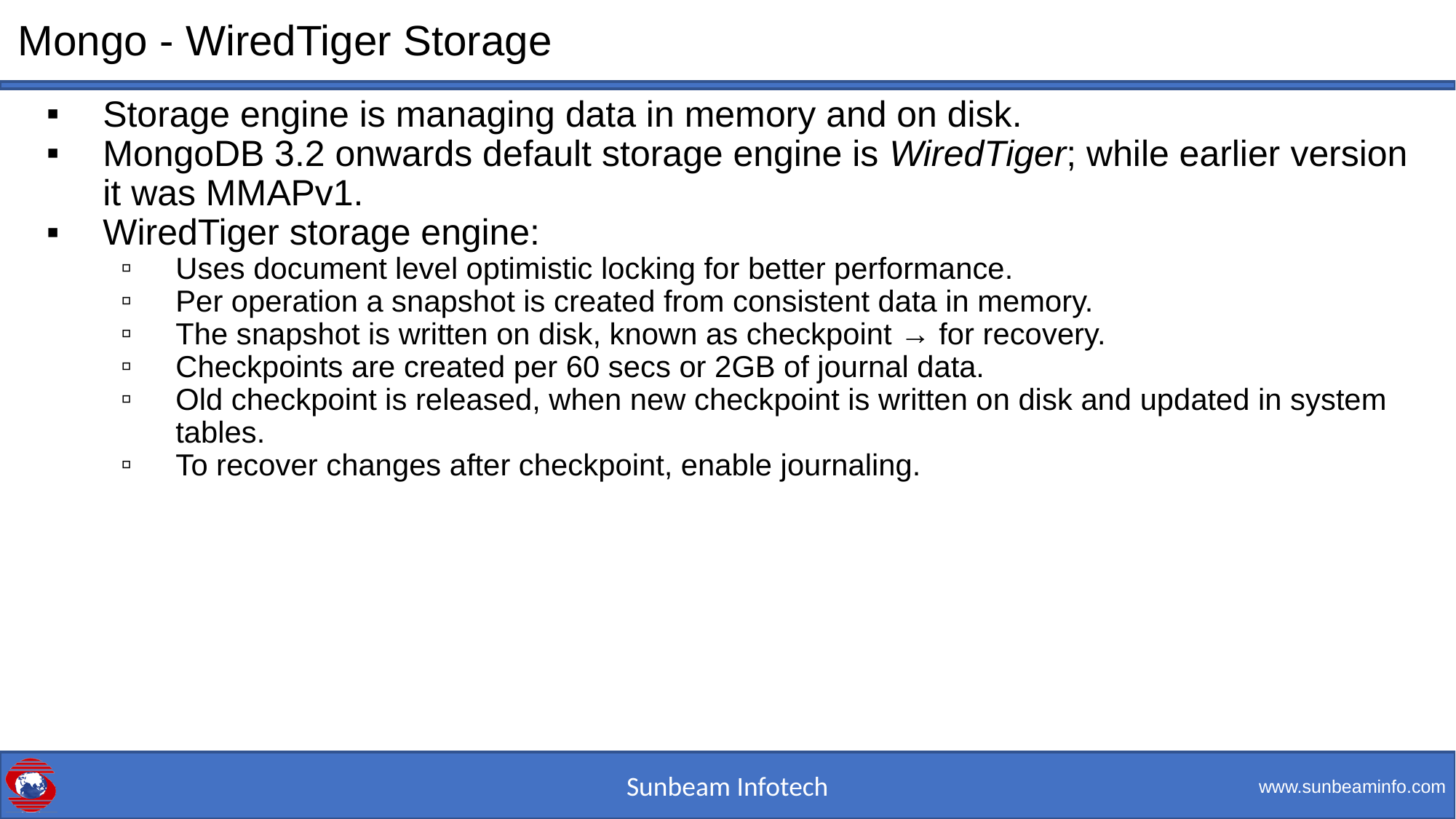

# Mongo - WiredTiger Storage
Storage engine is managing data in memory and on disk.
MongoDB 3.2 onwards default storage engine is WiredTiger; while earlier version it was MMAPv1.
WiredTiger storage engine:
Uses document level optimistic locking for better performance.
Per operation a snapshot is created from consistent data in memory.
The snapshot is written on disk, known as checkpoint → for recovery.
Checkpoints are created per 60 secs or 2GB of journal data.
Old checkpoint is released, when new checkpoint is written on disk and updated in system tables.
To recover changes after checkpoint, enable journaling.